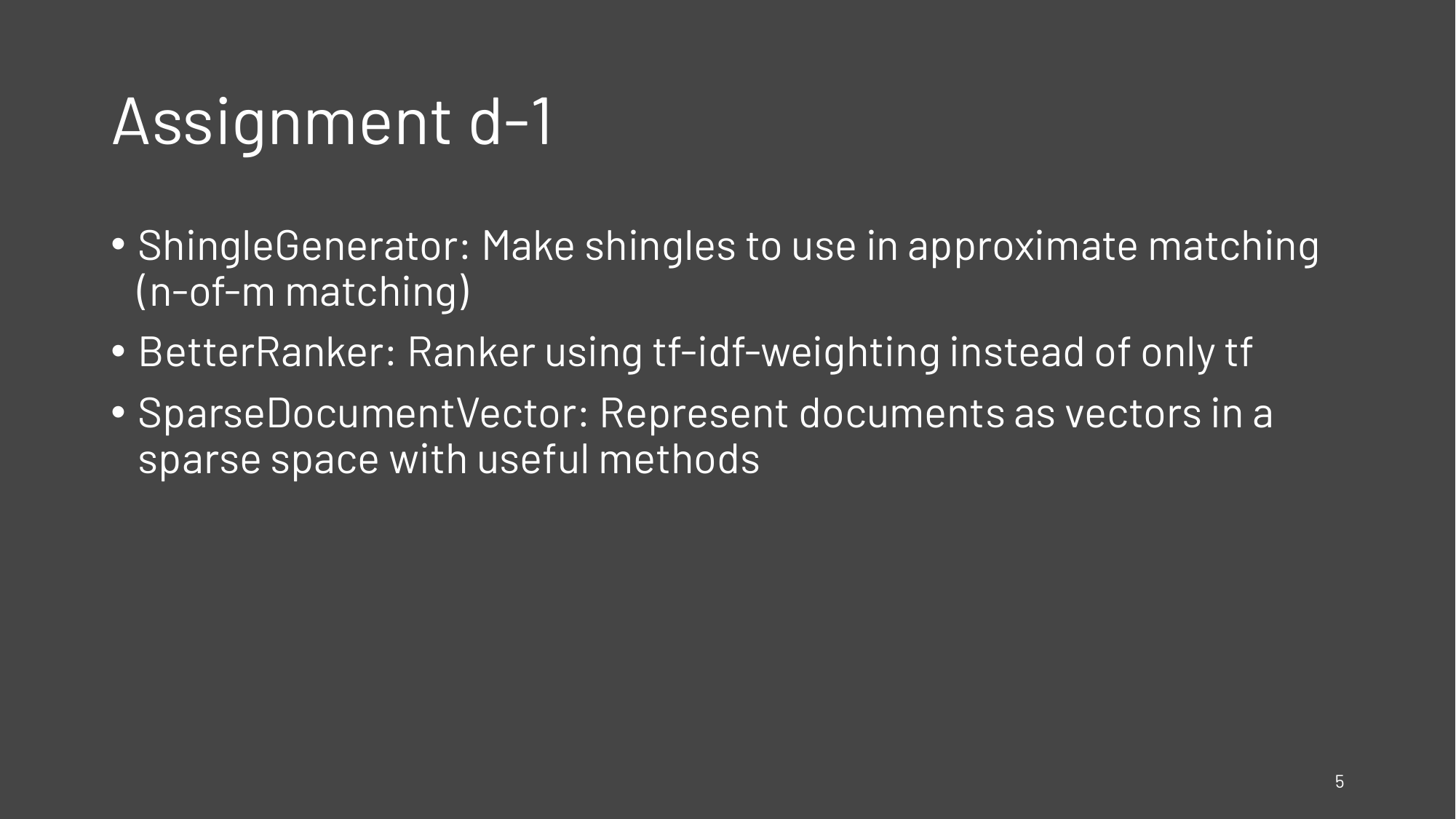

# Assignment d-1
ShingleGenerator: Make shingles to use in approximate matching (n-of-m matching)
BetterRanker: Ranker using tf-idf-weighting instead of only tf
SparseDocumentVector: Represent documents as vectors in a sparse space with useful methods

5